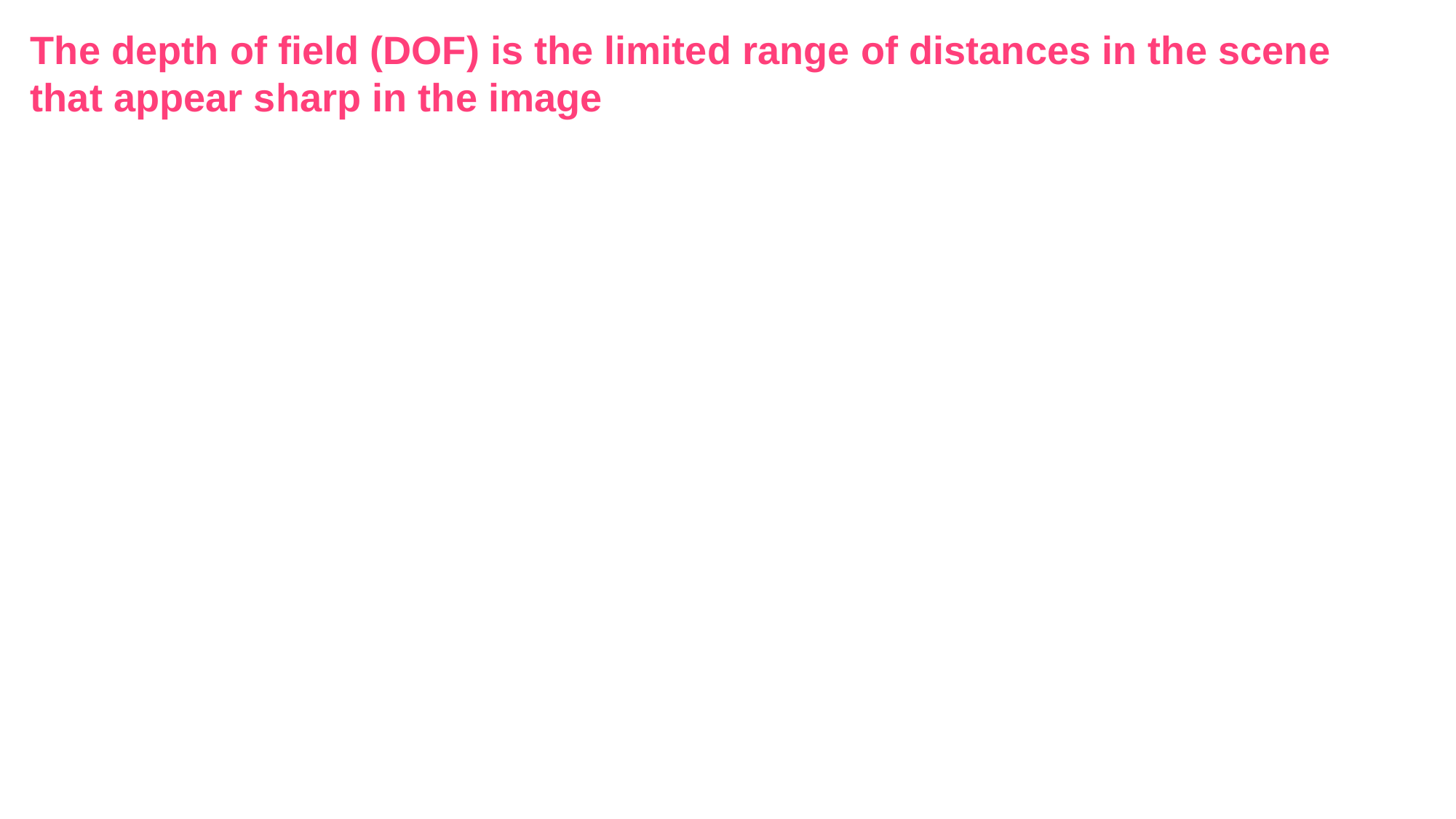

The depth of field (DOF) is the limited range of distances in the scene that appear sharp in the image